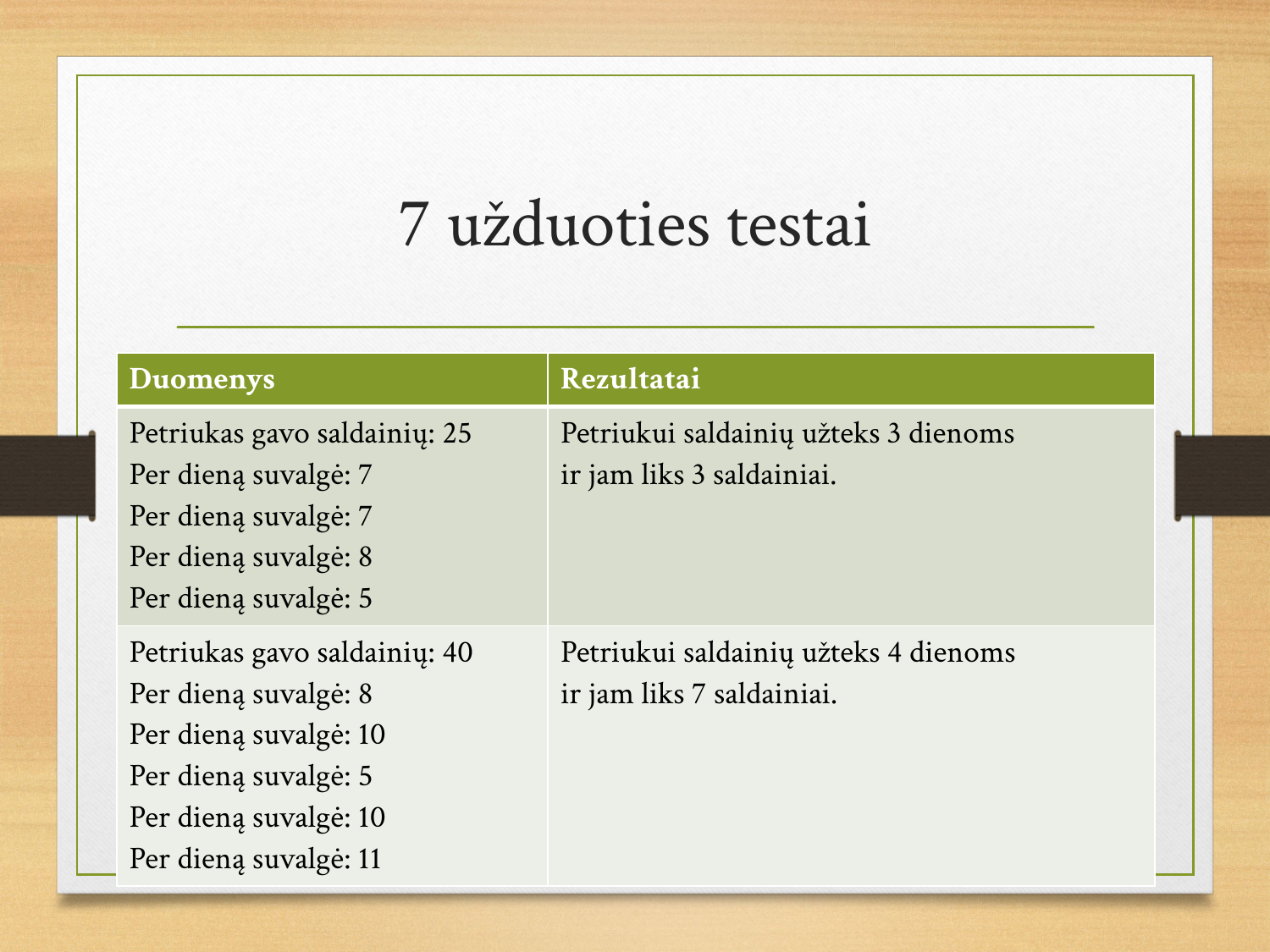

# 7 užduoties testai
| Duomenys | Rezultatai |
| --- | --- |
| Petriukas gavo saldainių: 25 Per dieną suvalgė: 7 Per dieną suvalgė: 7 Per dieną suvalgė: 8 Per dieną suvalgė: 5 | Petriukui saldainių užteks 3 dienoms ir jam liks 3 saldainiai. |
| Petriukas gavo saldainių: 40 Per dieną suvalgė: 8 Per dieną suvalgė: 10 Per dieną suvalgė: 5 Per dieną suvalgė: 10 Per dieną suvalgė: 11 | Petriukui saldainių užteks 4 dienoms ir jam liks 7 saldainiai. |